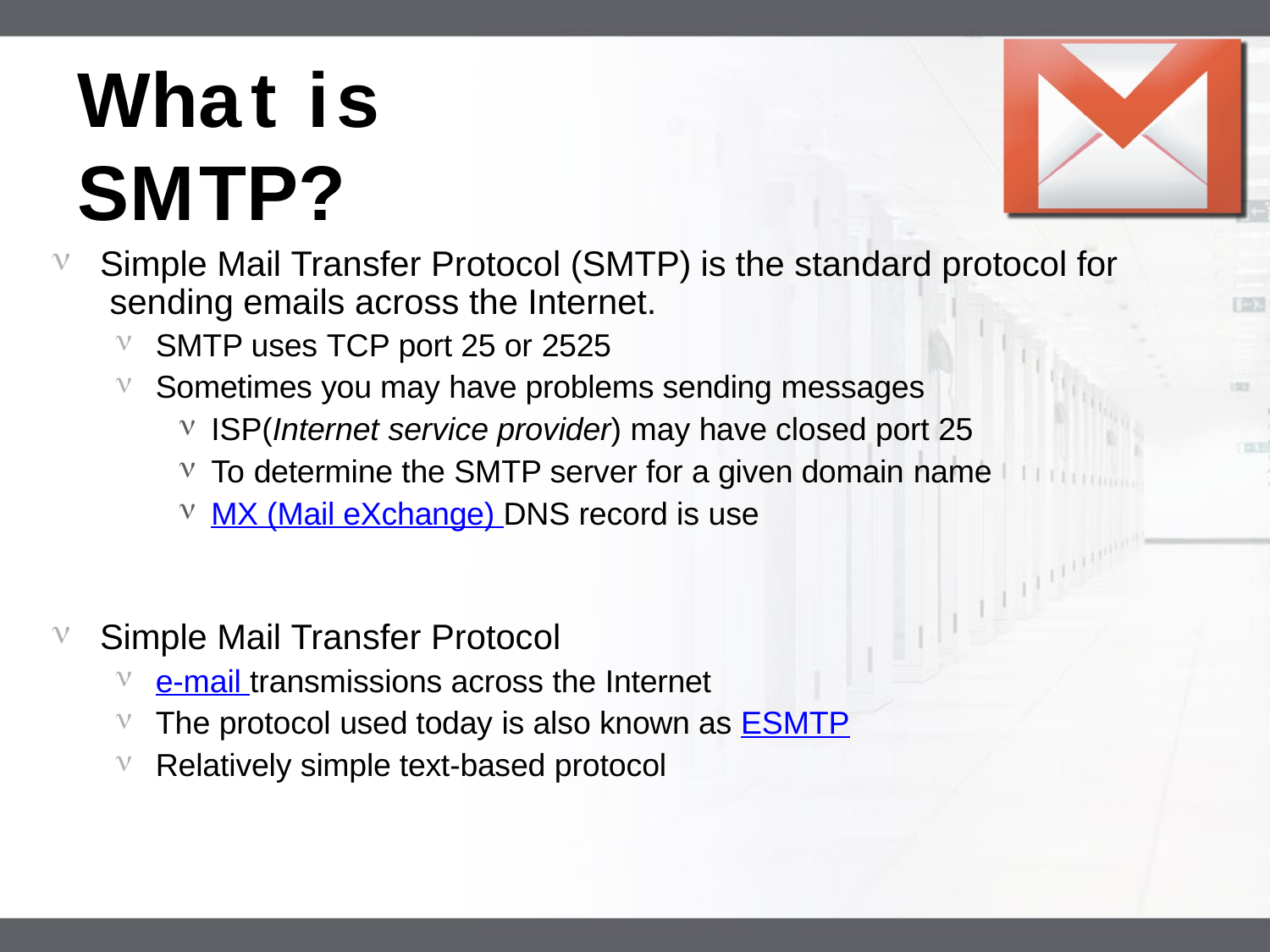

# What	is	SMTP?

LOGO

Simple Mail Transfer Protocol (SMTP) is the standard protocol for  sending emails across the Internet.
SMTP uses TCP port 25 or 2525
Sometimes you may have problems sending messages
ISP(Internet service provider) may have closed port 25
To determine the SMTP server for a given domain name
MX (Mail eXchange) DNS record is use

Simple Mail Transfer Protocol
e-mail transmissions across the Internet
The protocol used today is also known as ESMTP
Relatively simple text-based protocol